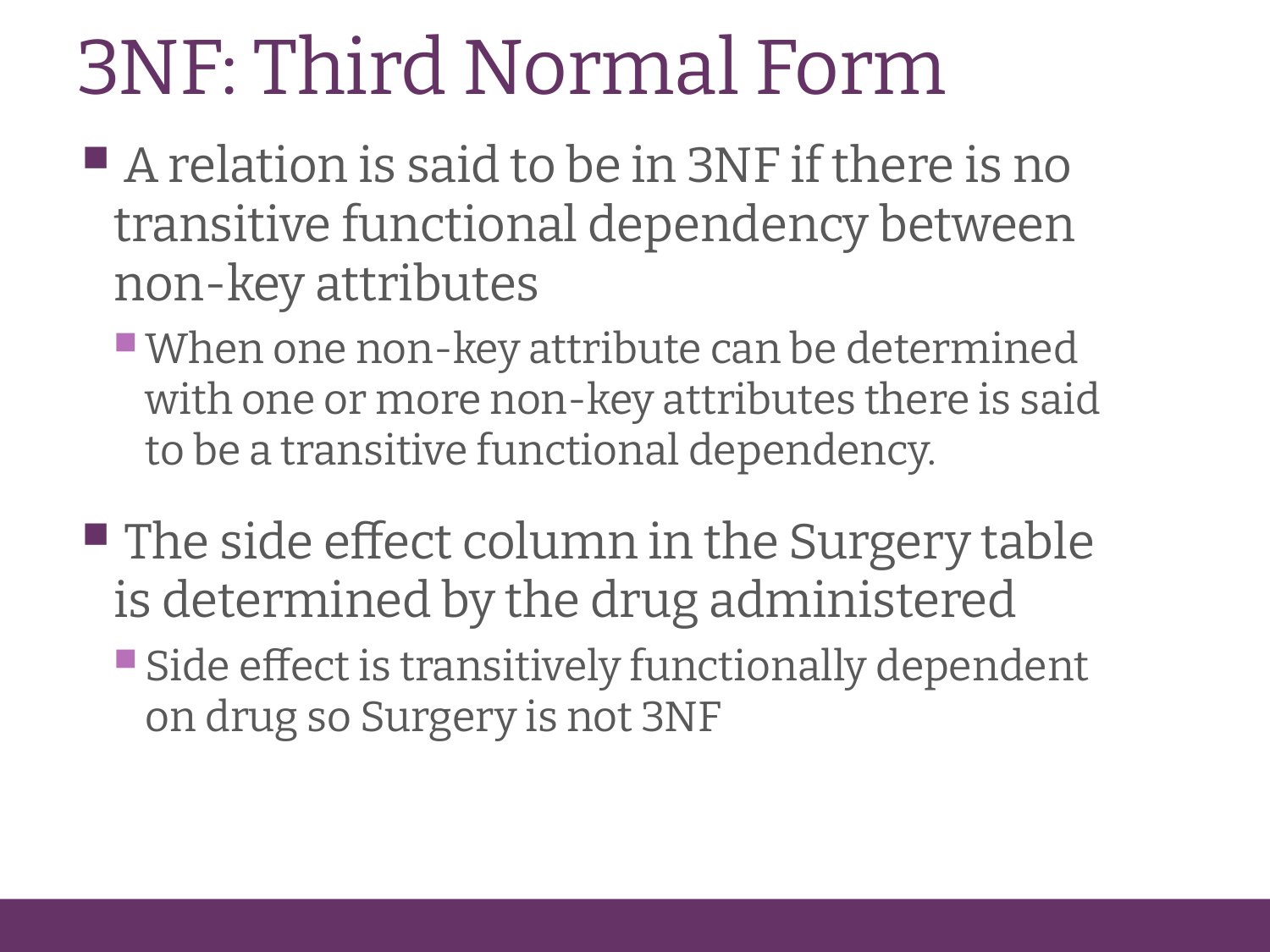

# 3NF: Third Normal Form
74
 A relation is said to be in 3NF if there is no transitive functional dependency between non-key attributes
When one non-key attribute can be determined with one or more non-key attributes there is said to be a transitive functional dependency.
 The side effect column in the Surgery table is determined by the drug administered
Side effect is transitively functionally dependent on drug so Surgery is not 3NF